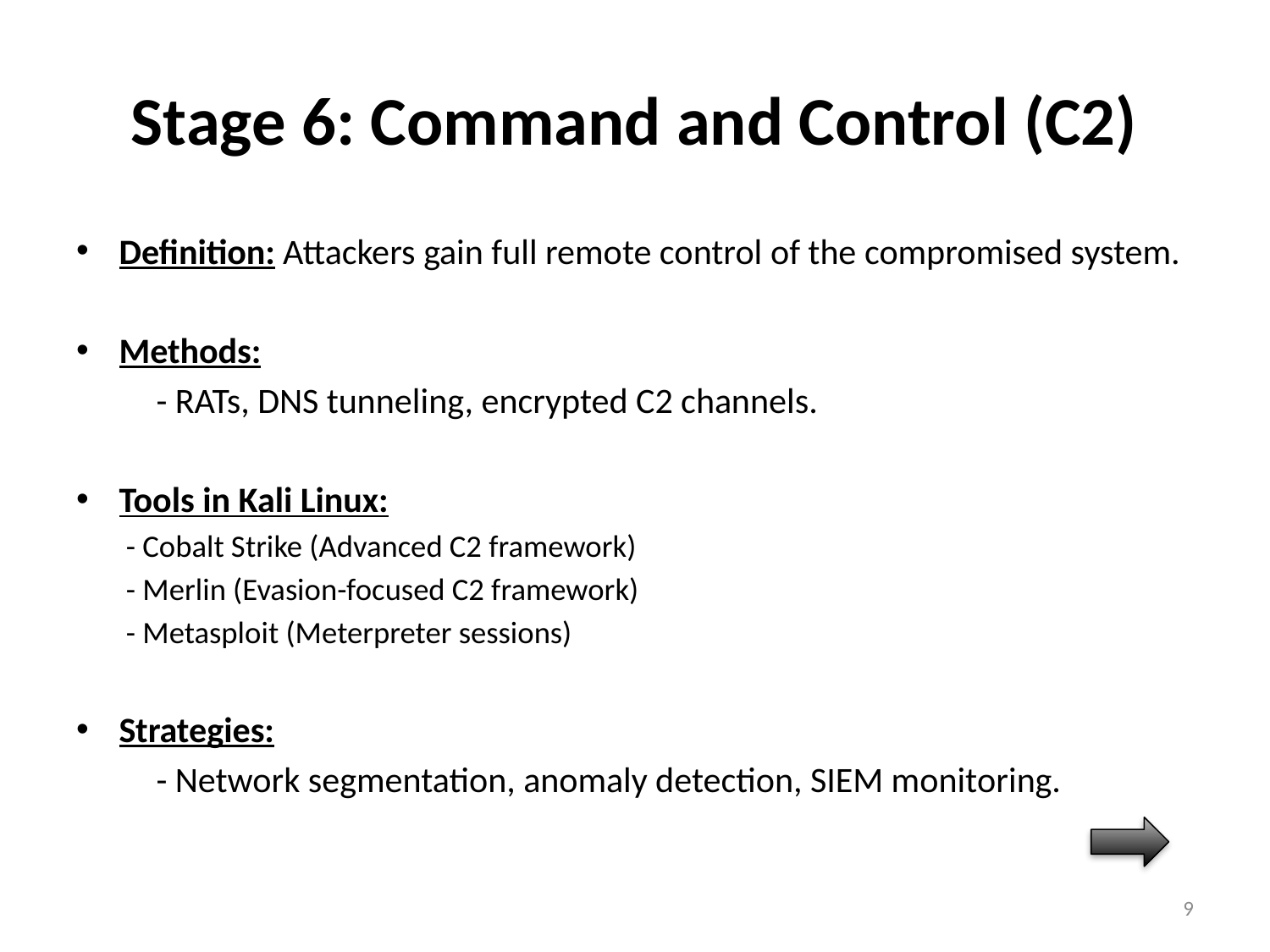

# Stage 6: Command and Control (C2)
Definition: Attackers gain full remote control of the compromised system.

Methods:
	- RATs, DNS tunneling, encrypted C2 channels.

Tools in Kali Linux:
- Cobalt Strike (Advanced C2 framework)
- Merlin (Evasion-focused C2 framework)
- Metasploit (Meterpreter sessions)

Strategies:
	- Network segmentation, anomaly detection, SIEM monitoring.

9